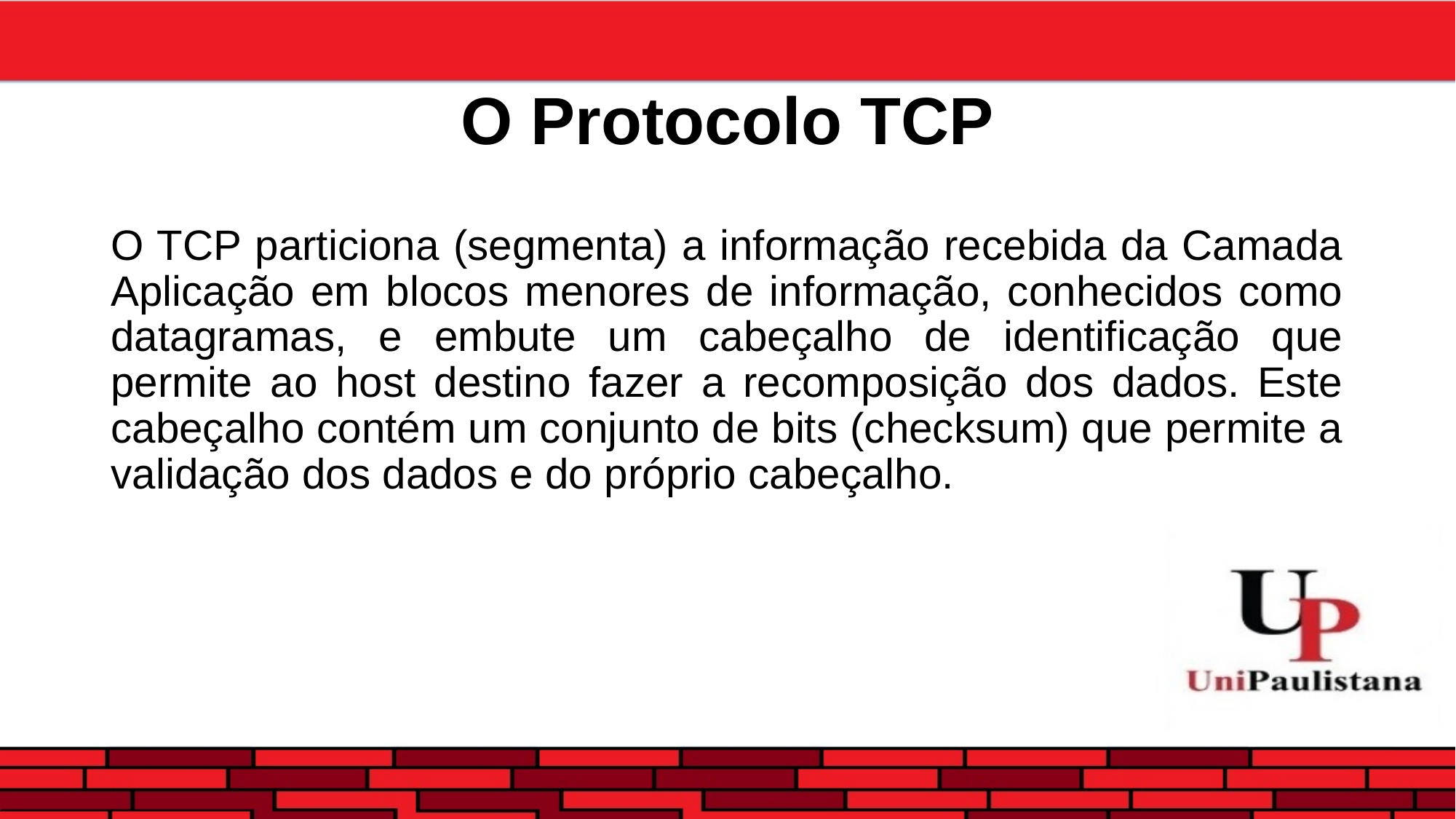

# O Protocolo TCP
O TCP particiona (segmenta) a informação recebida da Camada Aplicação em blocos menores de informação, conhecidos como datagramas, e embute um cabeçalho de identificação que permite ao host destino fazer a recomposição dos dados. Este cabeçalho contém um conjunto de bits (checksum) que permite a validação dos dados e do próprio cabeçalho.